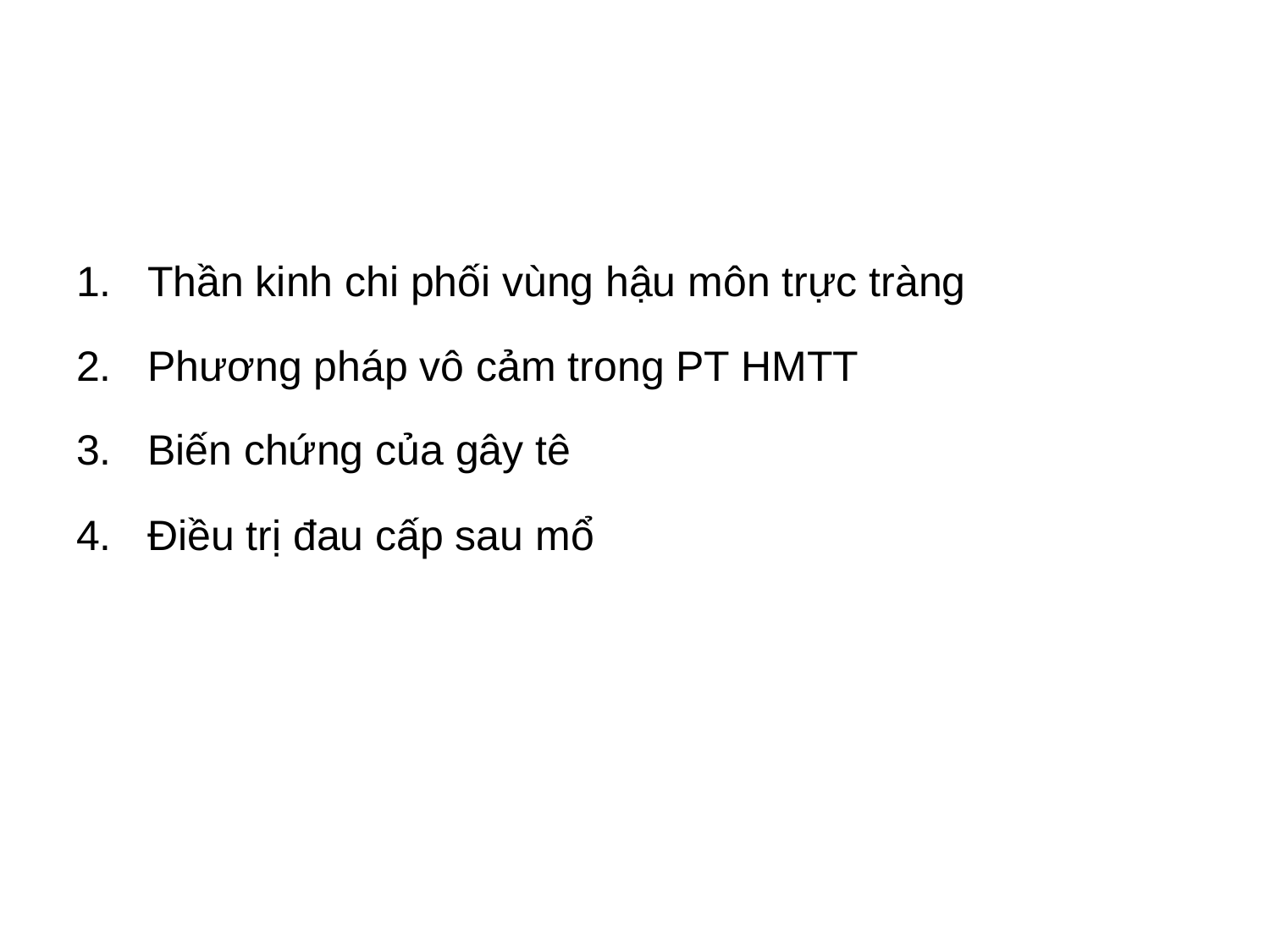

#
Thần kinh chi phối vùng hậu môn trực tràng
Phương pháp vô cảm trong PT HMTT
Biến chứng của gây tê
Điều trị đau cấp sau mổ